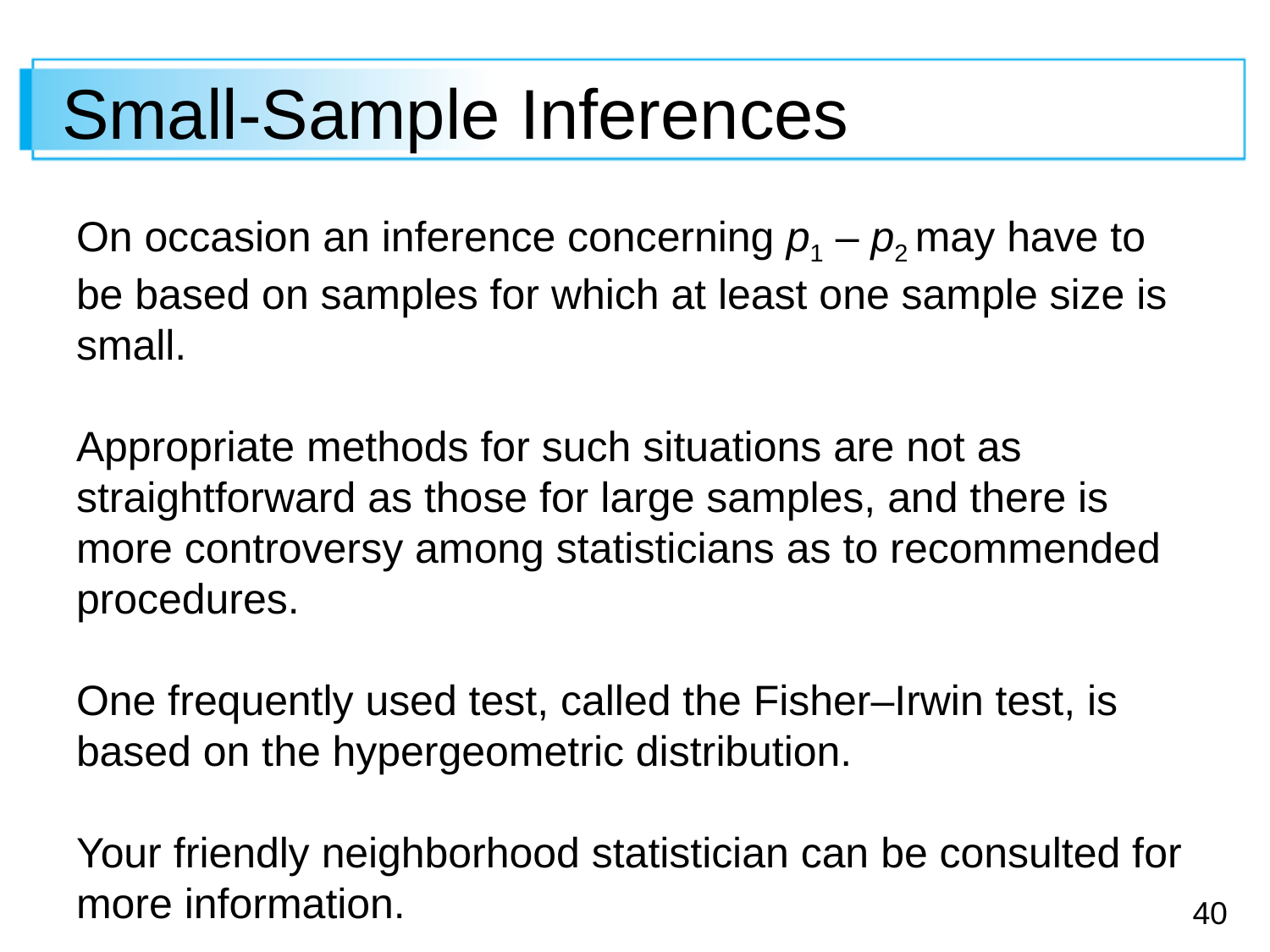

# Small-Sample Inferences
On occasion an inference concerning p1 – p2 may have to be based on samples for which at least one sample size is small.
Appropriate methods for such situations are not as straightforward as those for large samples, and there is more controversy among statisticians as to recommended procedures.
One frequently used test, called the Fisher–Irwin test, is based on the hypergeometric distribution.
Your friendly neighborhood statistician can be consulted for more information.